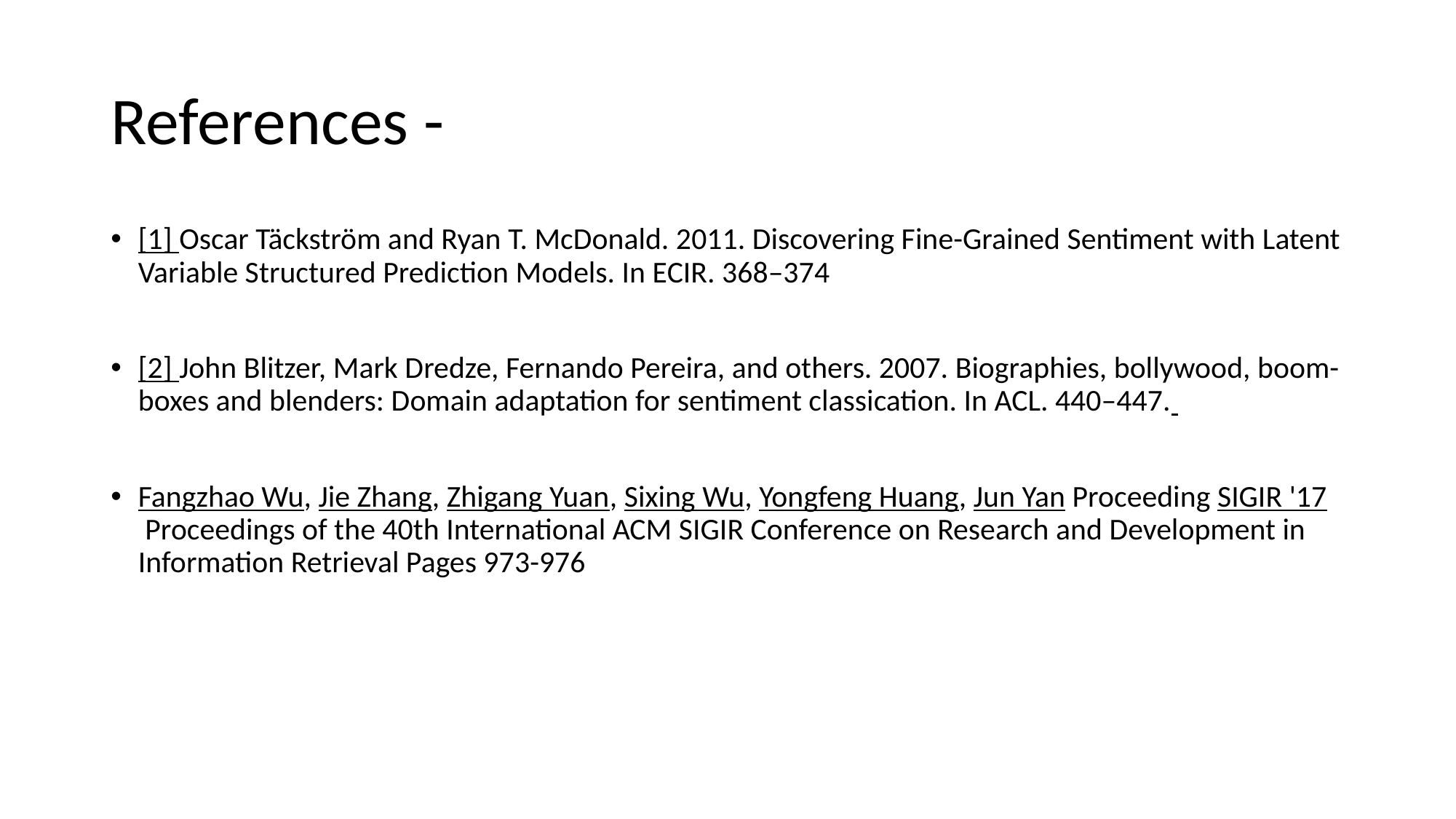

# References -
[1] Oscar Täckström and Ryan T. McDonald. 2011. Discovering Fine-Grained Sentiment with Latent Variable Structured Prediction Models. In ECIR. 368–374

[2] John Blitzer, Mark Dredze, Fernando Pereira, and others. 2007. Biographies, bollywood, boom-boxes and blenders: Domain adaptation for sentiment classication. In ACL. 440–447.

Fangzhao Wu, Jie Zhang, Zhigang Yuan, Sixing Wu, Yongfeng Huang, Jun Yan Proceeding SIGIR '17 Proceedings of the 40th International ACM SIGIR Conference on Research and Development in Information Retrieval Pages 973-976